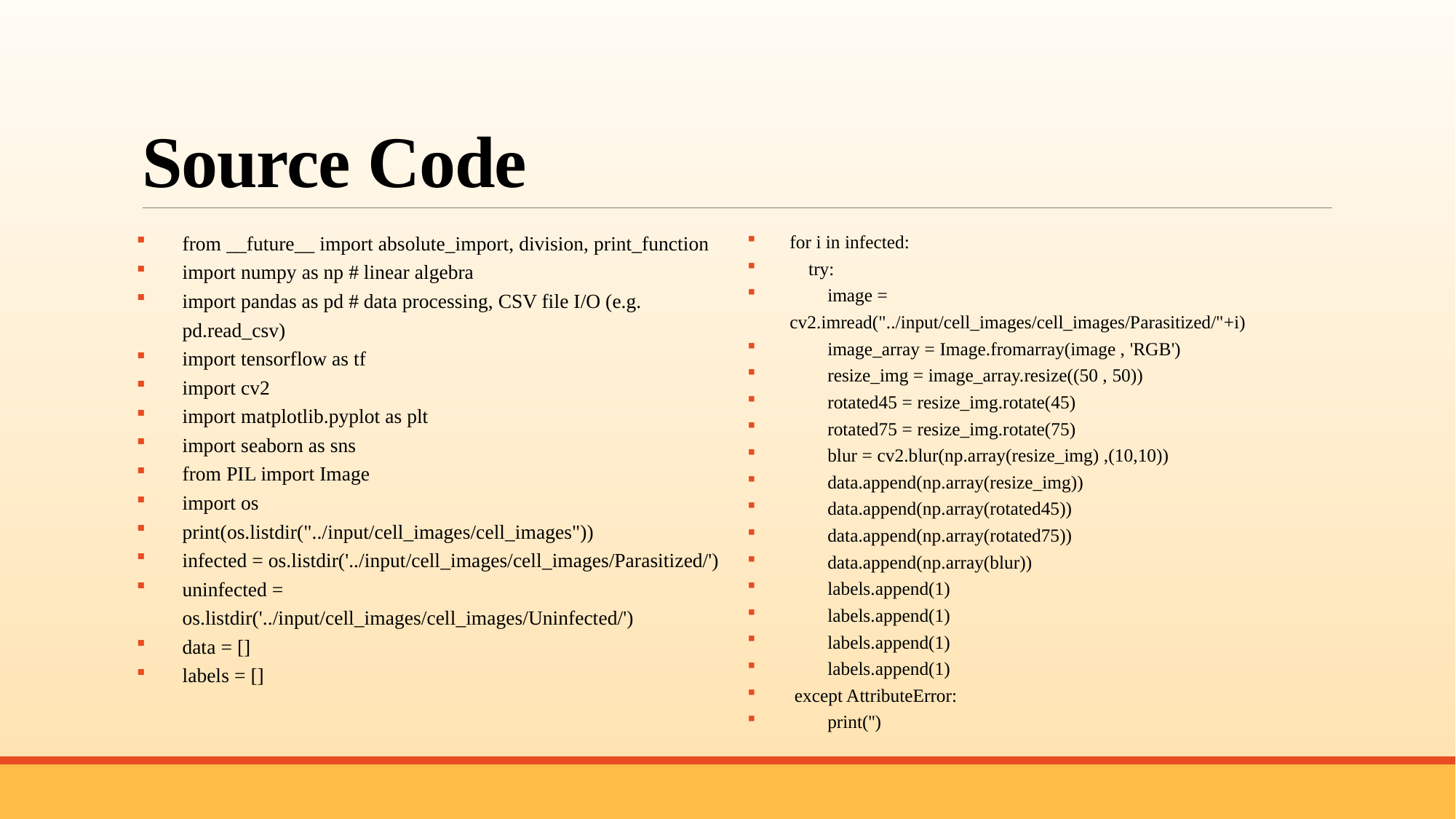

# Source Code
from __future__ import absolute_import, division, print_function
import numpy as np # linear algebra
import pandas as pd # data processing, CSV file I/O (e.g. pd.read_csv)
import tensorflow as tf
import cv2
import matplotlib.pyplot as plt
import seaborn as sns
from PIL import Image
import os
print(os.listdir("../input/cell_images/cell_images"))
infected = os.listdir('../input/cell_images/cell_images/Parasitized/')
uninfected = os.listdir('../input/cell_images/cell_images/Uninfected/')
data = []
labels = []
for i in infected:
    try:
        image = cv2.imread("../input/cell_images/cell_images/Parasitized/"+i)
        image_array = Image.fromarray(image , 'RGB')
        resize_img = image_array.resize((50 , 50))
        rotated45 = resize_img.rotate(45)
        rotated75 = resize_img.rotate(75)
        blur = cv2.blur(np.array(resize_img) ,(10,10))
        data.append(np.array(resize_img))
        data.append(np.array(rotated45))
        data.append(np.array(rotated75))
        data.append(np.array(blur))
        labels.append(1)
        labels.append(1)
        labels.append(1)
        labels.append(1)
 except AttributeError:
        print('')